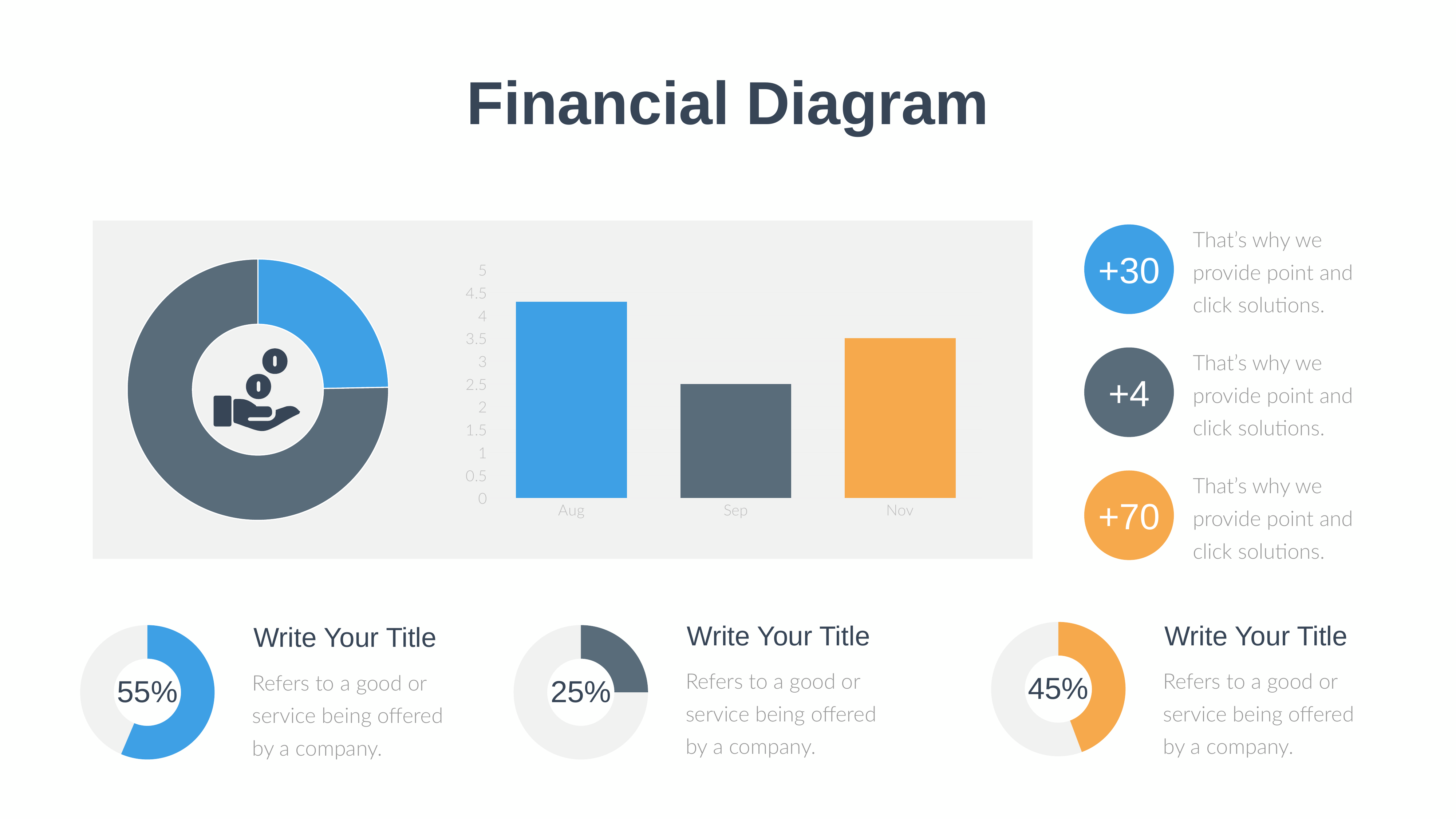

Financial Diagram
That’s why we provide point and click solutions.

+30
That’s why we provide point and click solutions.

+4
That’s why we provide point and click solutions.

+70

### Chart

| Category | Sales |
|---|---|
| 1st Qtr | 2.1 |
| 2nd Qtr | 6.4 |

### Chart

| Category | Series 1 |
|---|---|
| Aug | 4.3 |
| Sep | 2.5 |
| Nov | 3.5 |

Write Your Title
Refers to a good or service being offered by a company.

### Chart

| Category | Sales |
|---|---|
| 1st Qtr | 2.9 |
| 2nd Qtr | 8.7 |
25%
Write Your Title

### Chart

| Category | Sales |
|---|---|
| 1st Qtr | 3.5 |
| 2nd Qtr | 4.4 |
Refers to a good or service being offered by a company.
45%
Write Your Title
Refers to a good or service being offered by a company.

### Chart

| Category | Sales |
|---|---|
| 1st Qtr | 5.3 |
| 2nd Qtr | 4.1 |
55%